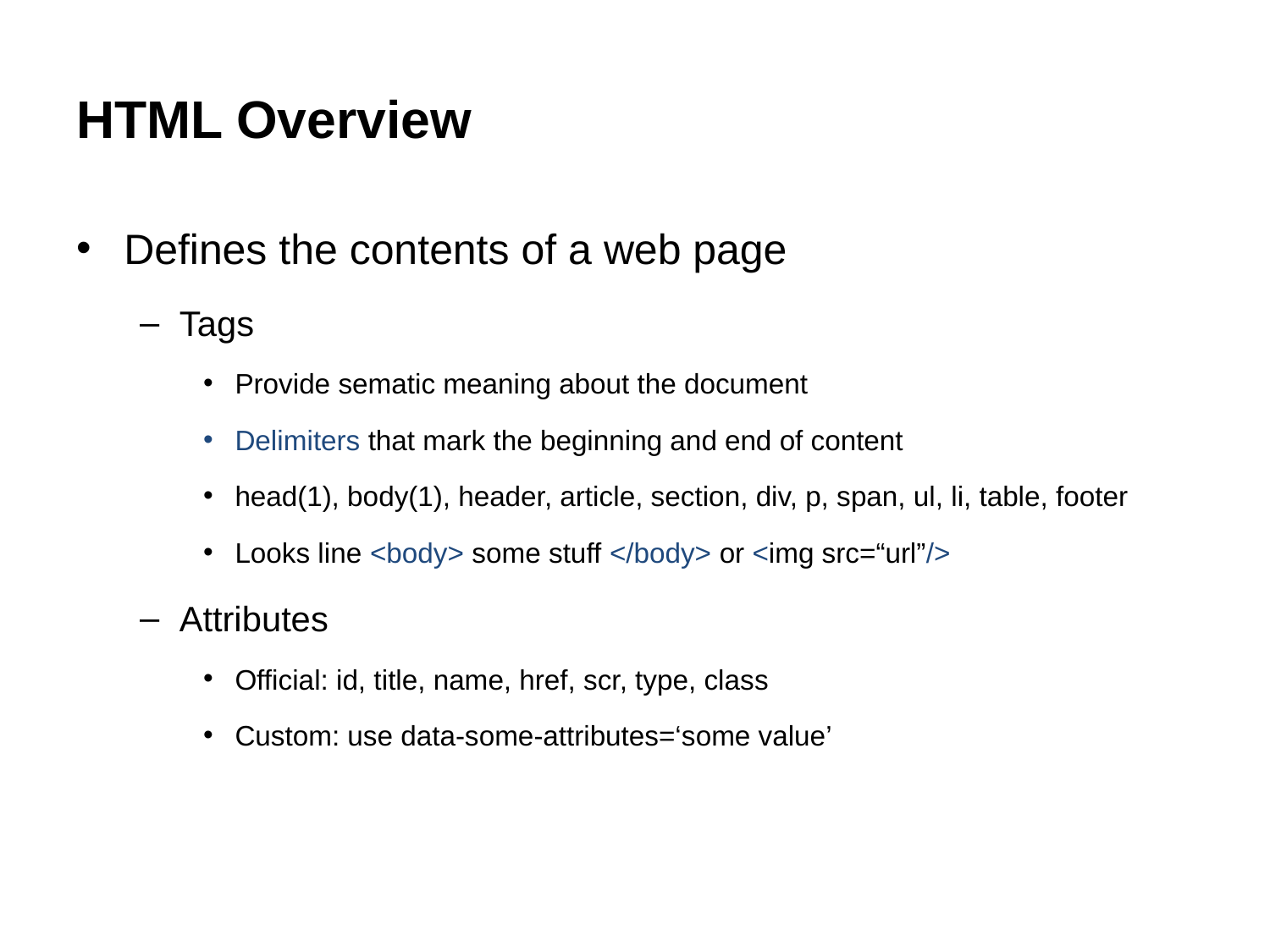

# HTML Overview
Defines the contents of a web page
Tags
Provide sematic meaning about the document
Delimiters that mark the beginning and end of content
head(1), body(1), header, article, section, div, p, span, ul, li, table, footer
Looks line <body> some stuff </body> or <img src=“url”/>
Attributes
Official: id, title, name, href, scr, type, class
Custom: use data-some-attributes=‘some value’